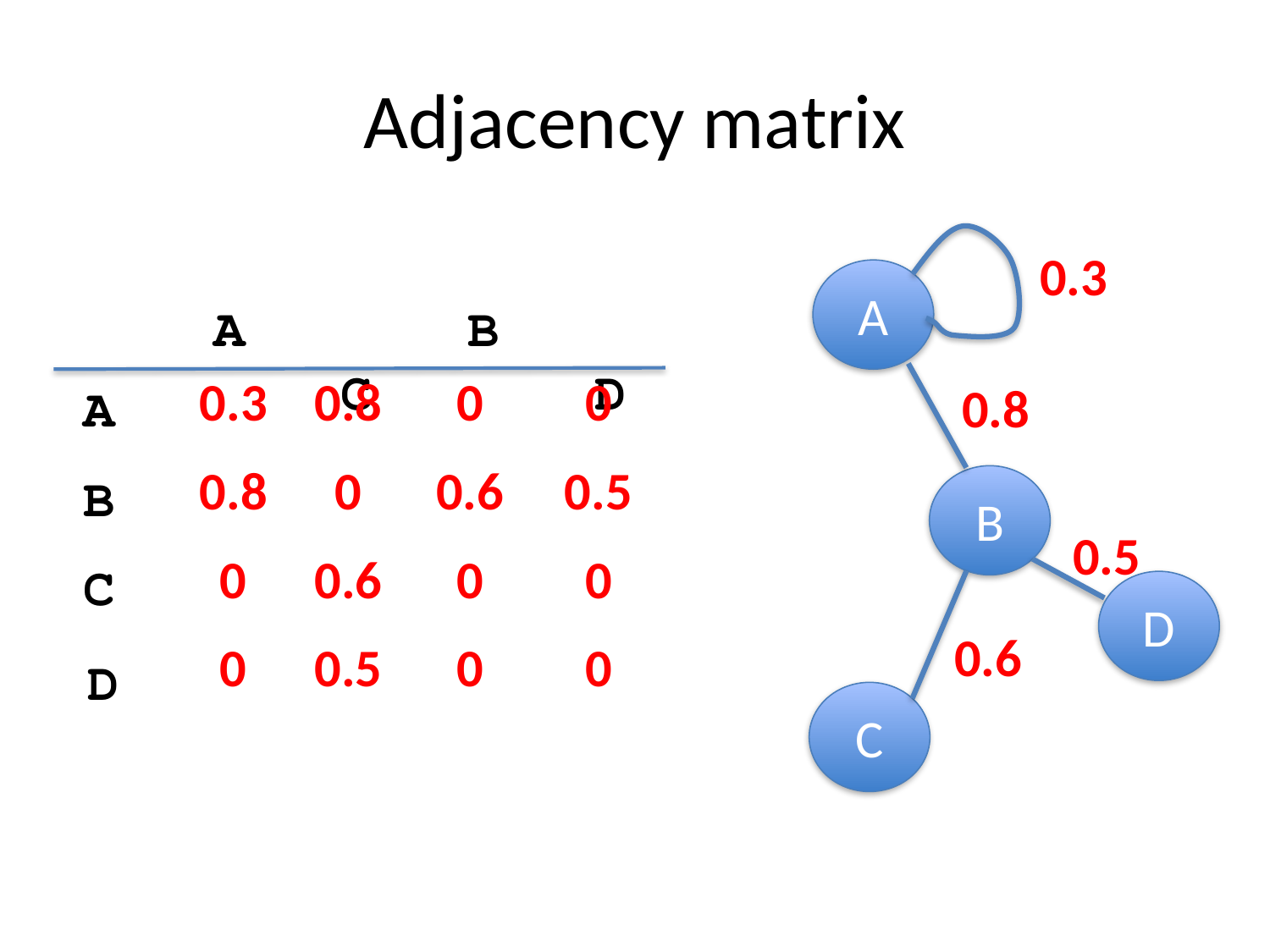

# Adjacency matrix

0.3
A
A		B		C		D
| 0.3 | 0.8 | 0 | 0 |
| --- | --- | --- | --- |
| 0.8 | 0 | 0.6 | 0.5 |
| 0 | 0.6 | 0 | 0 |
| 0 | 0.5 | 0 | 0 |
A
0.8
B
B
0.5
C
D
0.6
D
C